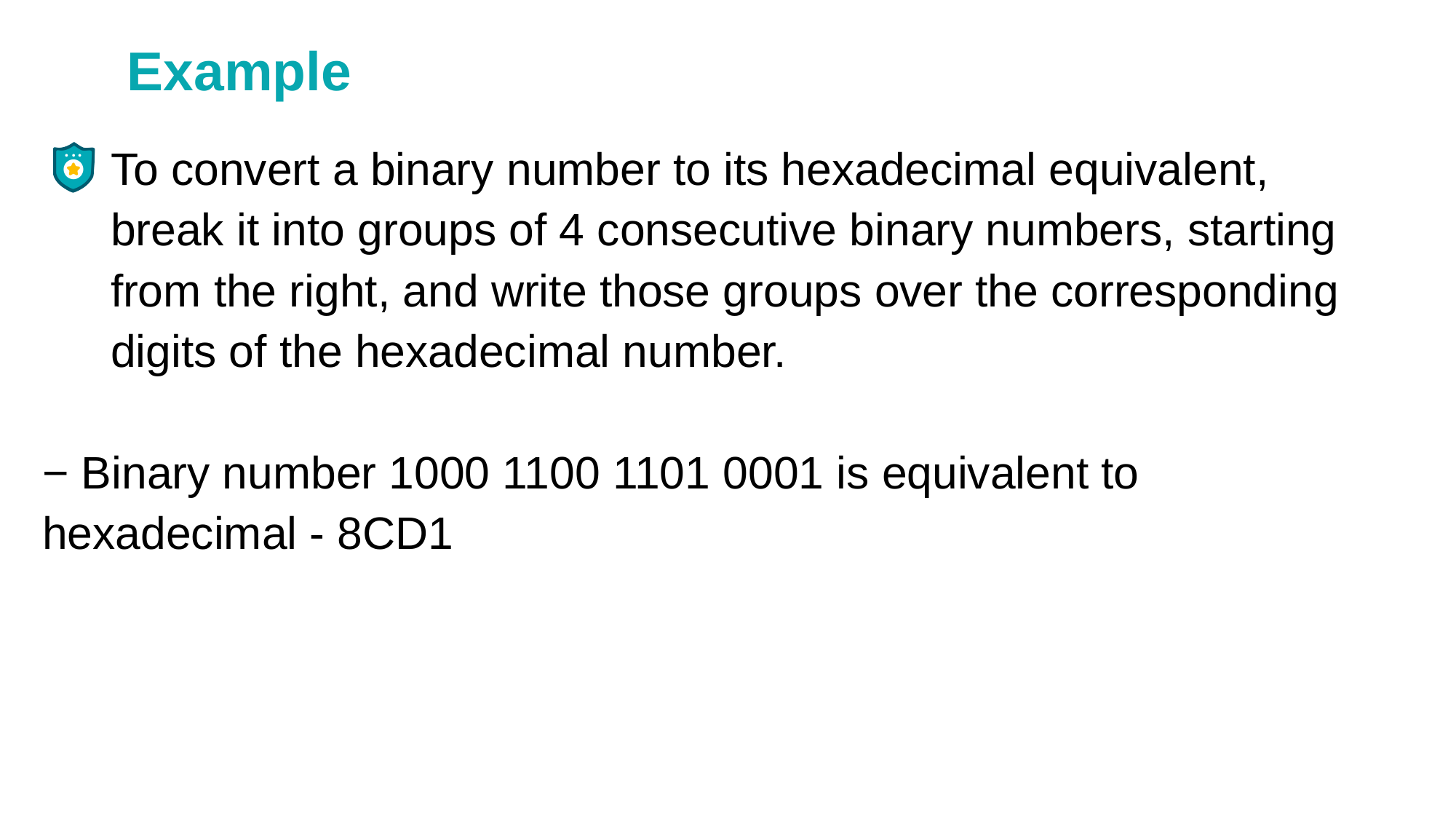

Example
To convert a binary number to its hexadecimal equivalent, break it into groups of 4 consecutive binary numbers, starting from the right, and write those groups over the corresponding digits of the hexadecimal number.

− Binary number 1000 1100 1101 0001 is equivalent to hexadecimal - 8CD1